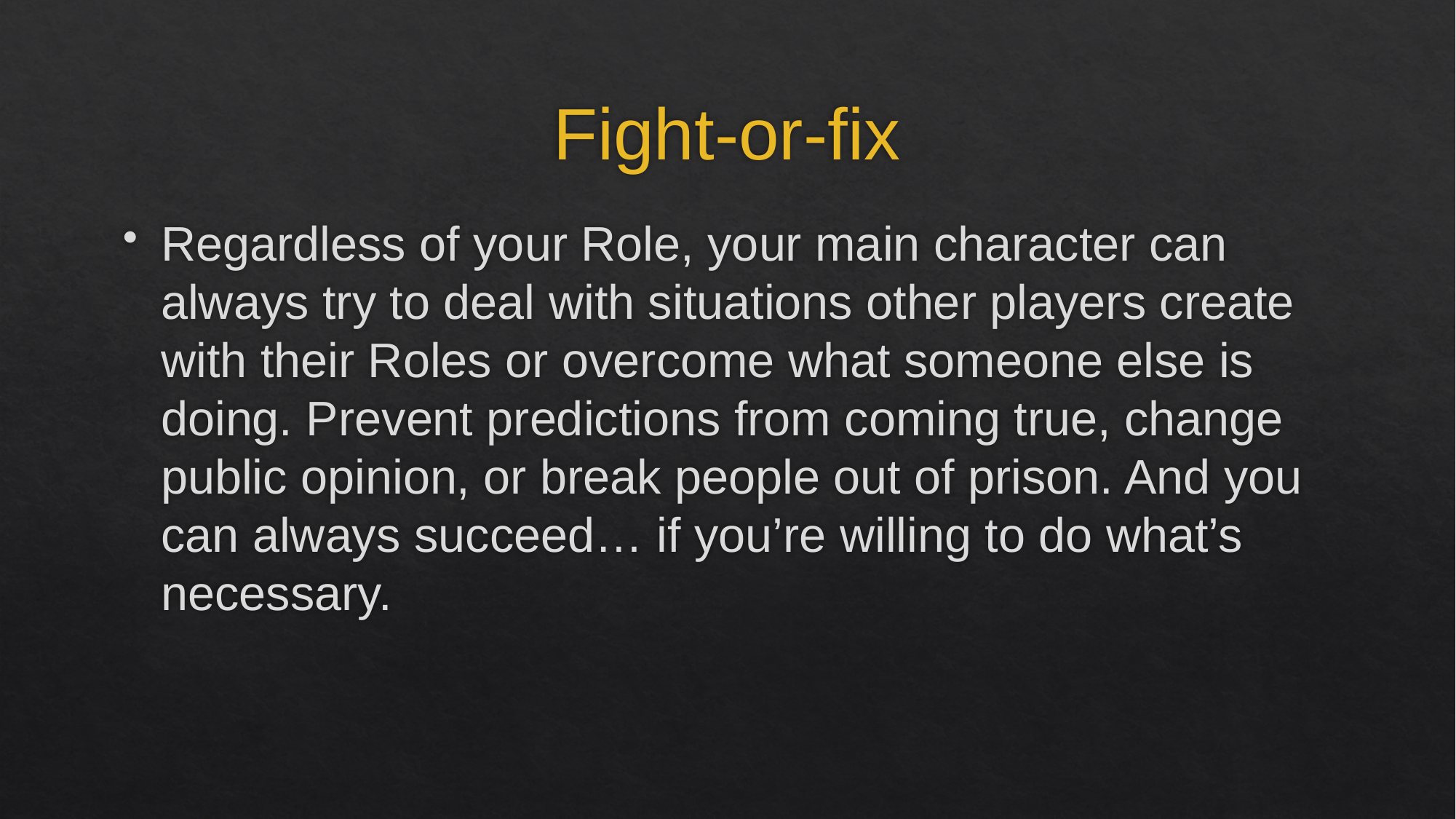

# Fight-or-fix
Regardless of your Role, your main character can always try to deal with situations other players create with their Roles or overcome what someone else is doing. Prevent predictions from coming true, change public opinion, or break people out of prison. And you can always succeed… if you’re willing to do what’s necessary.